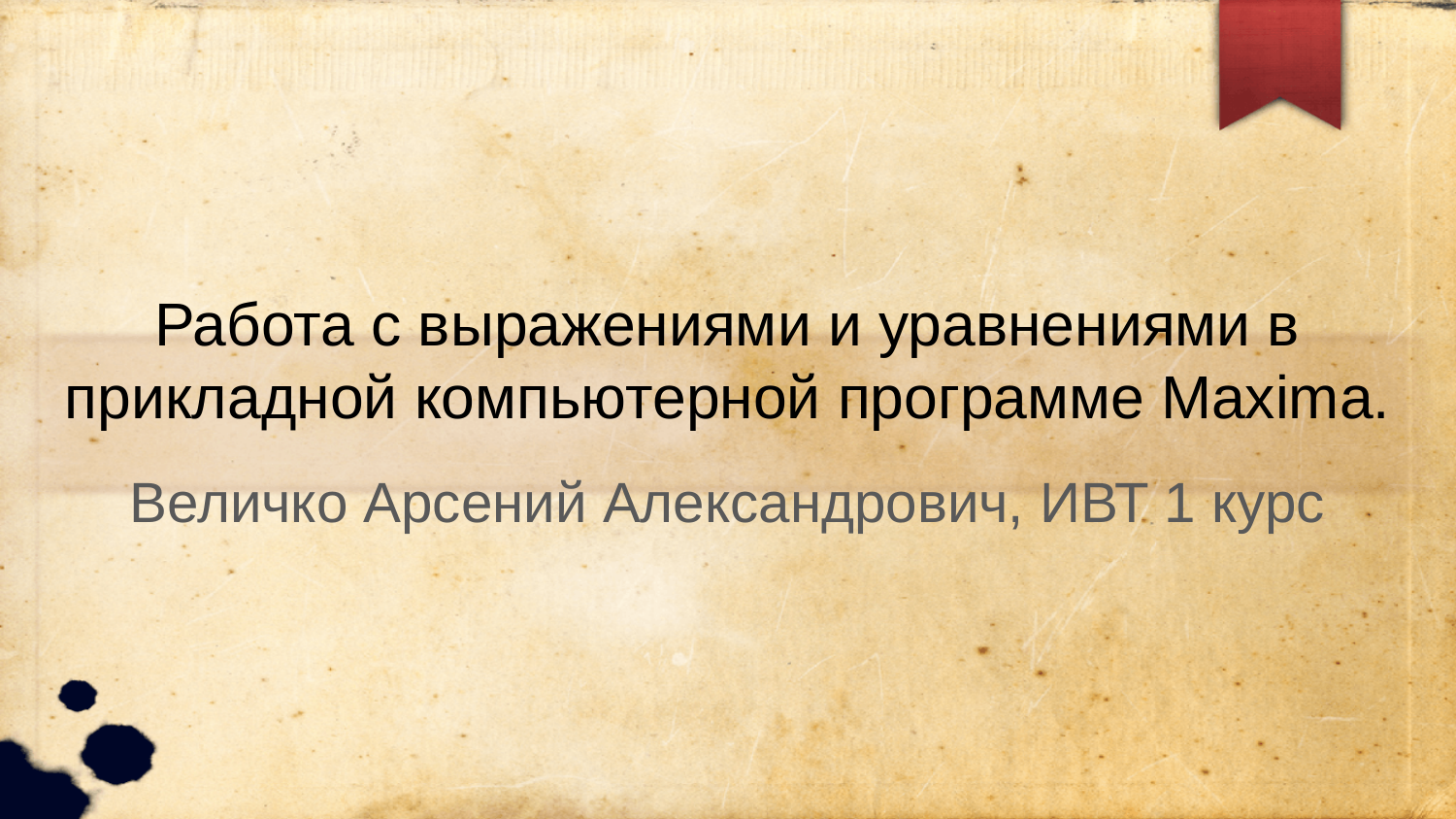

Работа с выражениями и уравнениями в прикладной компьютерной программе Maxima.
Величко Арсений Александрович, ИВТ 1 курс